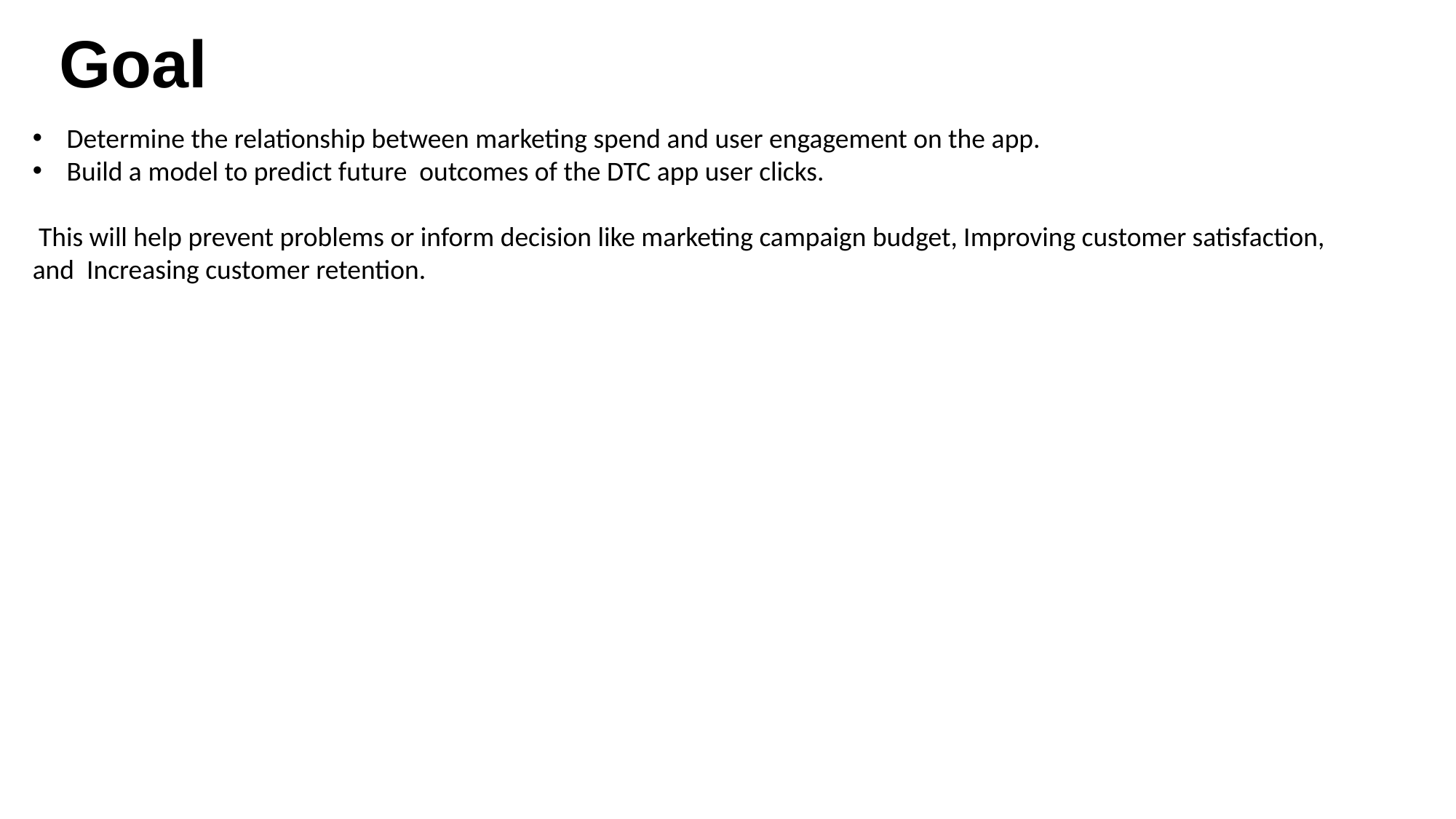

Goal
Determine the relationship between marketing spend and user engagement on the app.
Build a model to predict future  outcomes of the DTC app user clicks.

 This will help prevent problems or inform decision like marketing campaign budget, Improving customer satisfaction, and  Increasing customer retention.